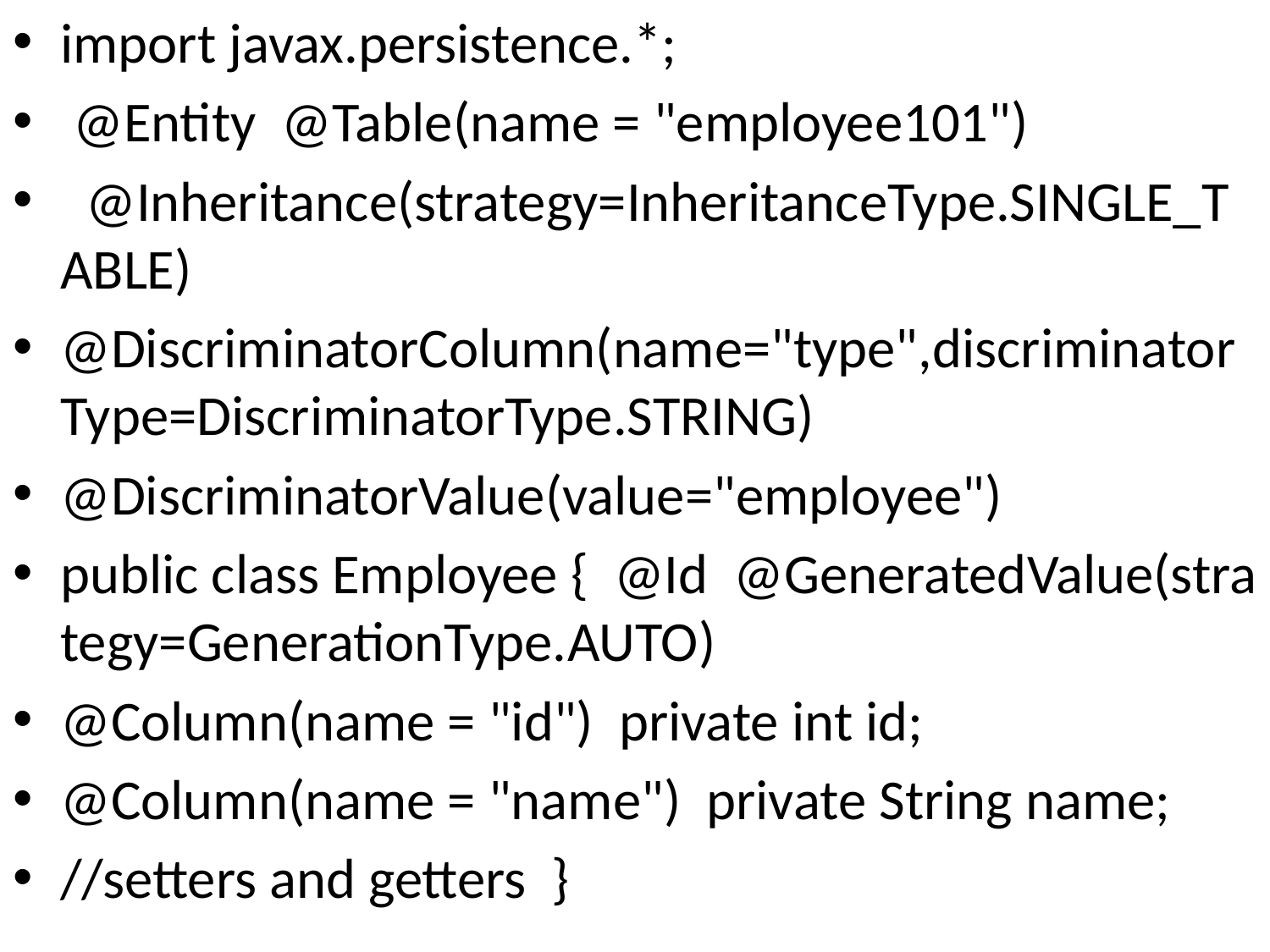

import javax.persistence.*;
 @Entity  @Table(name = "employee101")
  @Inheritance(strategy=InheritanceType.SINGLE_TABLE)
@DiscriminatorColumn(name="type",discriminatorType=DiscriminatorType.STRING)
@DiscriminatorValue(value="employee")
public class Employee {  @Id  @GeneratedValue(strategy=GenerationType.AUTO)
@Column(name = "id")  private int id;
@Column(name = "name")  private String name;
//setters and getters  }